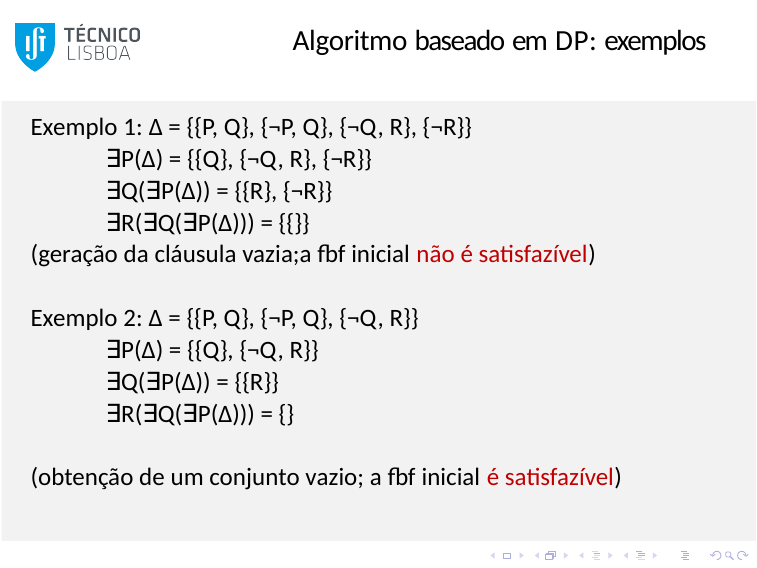

# Algoritmo baseado em DP: exemplos
Exemplo 1: ∆ = {{P, Q}, {¬P, Q}, {¬Q, R}, {¬R}}
∃P(∆) = {{Q}, {¬Q, R}, {¬R}}
∃Q(∃P(∆)) = {{R}, {¬R}}
∃R(∃Q(∃P(∆))) = {{}}
(geração da cláusula vazia;a fbf inicial não é satisfazível)

Exemplo 2: ∆ = {{P, Q}, {¬P, Q}, {¬Q, R}}
∃P(∆) = {{Q}, {¬Q, R}}
∃Q(∃P(∆)) = {{R}}
∃R(∃Q(∃P(∆))) = {}

(obtenção de um conjunto vazio; a fbf inicial é satisfazível)